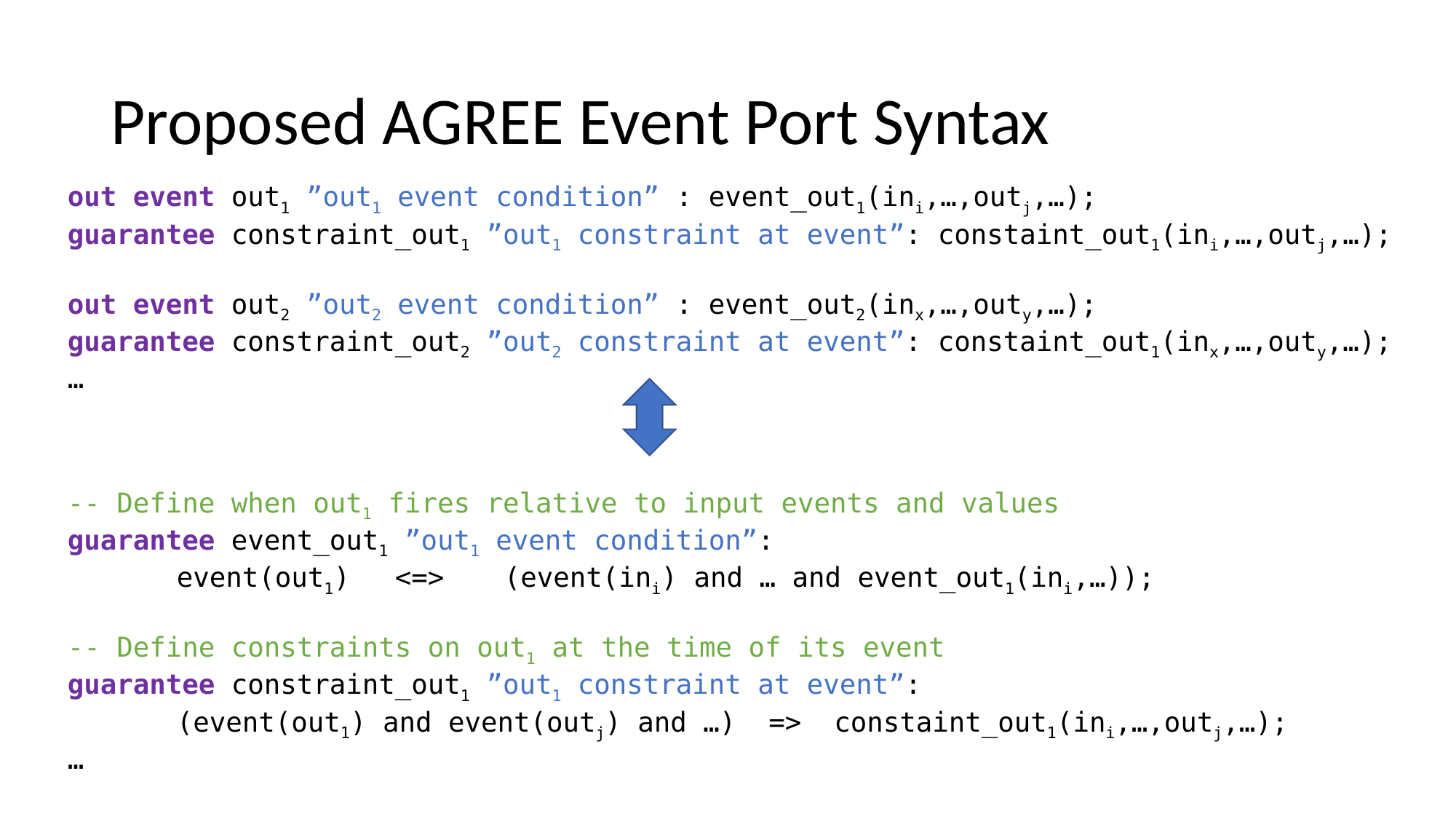

# Proposed AGREE Event Port Syntax
out event out1 ”out1 event condition” : event_out1(ini,…,outj,…);
guarantee constraint_out1 ”out1 constraint at event”: constaint_out1(ini,…,outj,…);

out event out2 ”out2 event condition” : event_out2(inx,…,outy,…);
guarantee constraint_out2 ”out2 constraint at event”: constaint_out1(inx,…,outy,…);
…

-- Define when out1 fires relative to input events and values
guarantee event_out1 ”out1 event condition”:
	event(out1)	<=> 	(event(ini) and … and event_out1(ini,…));

-- Define constraints on out1 at the time of its event
guarantee constraint_out1 ”out1 constraint at event”:
	(event(out1) and event(outj) and …)  =>  constaint_out1(ini,…,outj,…);
…